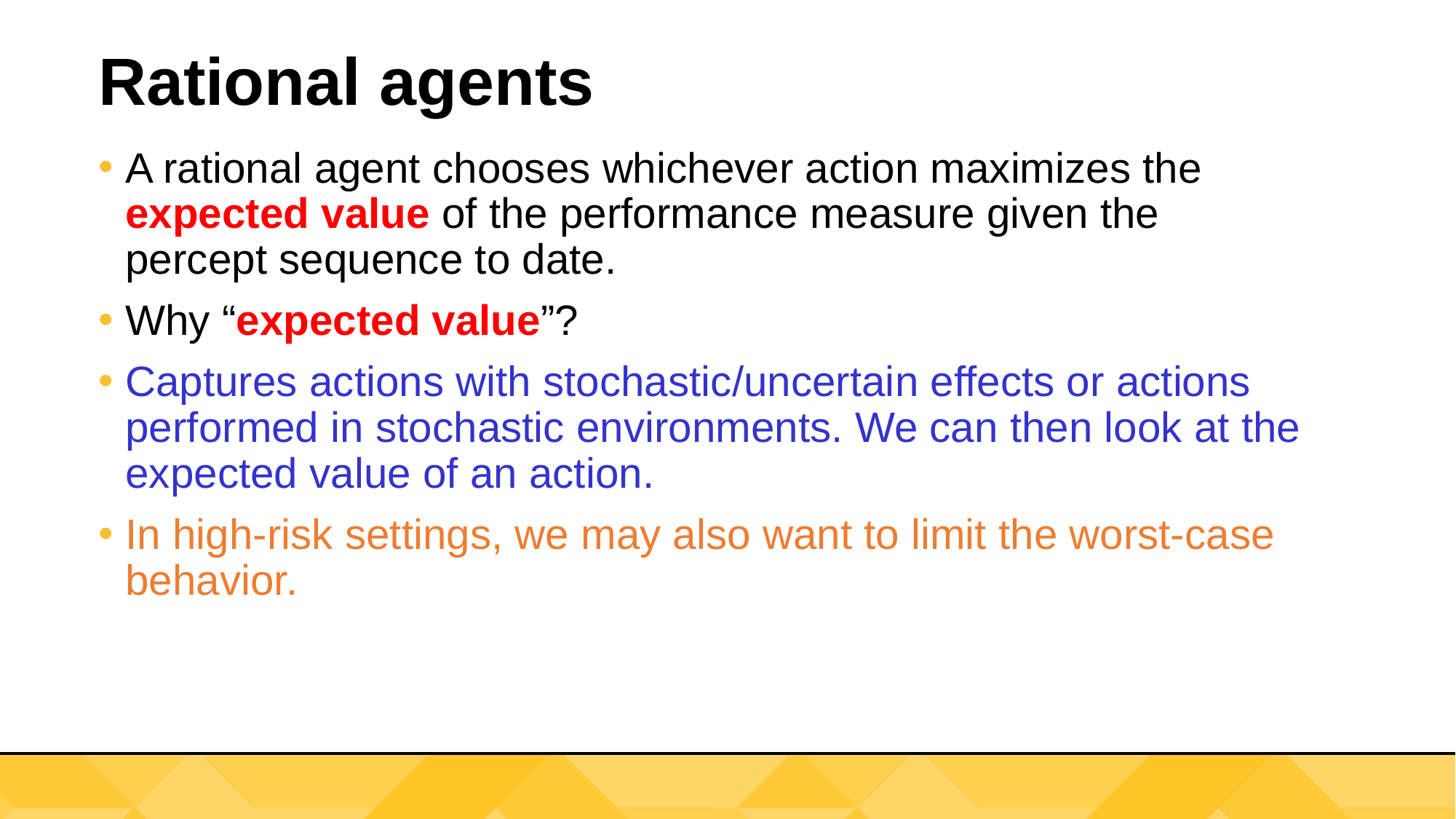

# Rational agents
A rational agent chooses whichever action maximizes the expected value of the performance measure given the percept sequence to date.
Why “expected value”?
Captures actions with stochastic/uncertain effects or actions performed in stochastic environments. We can then look at the expected value of an action.
In high-risk settings, we may also want to limit the worst-case behavior.